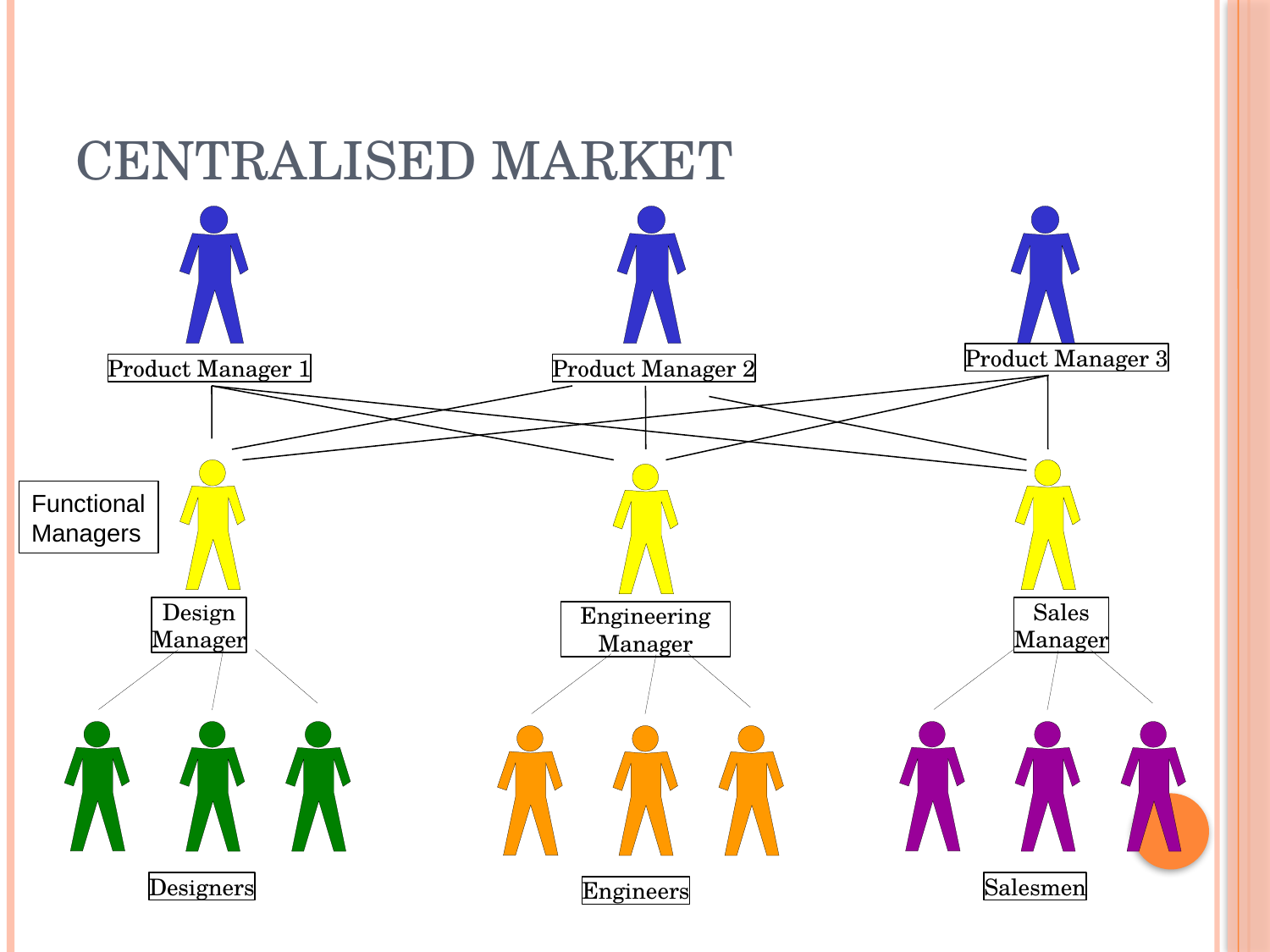

# Centralised Market

Product Manager 3
Product Manager 1
Product Manager 2

Engineering
Manager

Engineers

Design
Manager

Designers

Sales
Manager

Salesmen
Functional
Managers